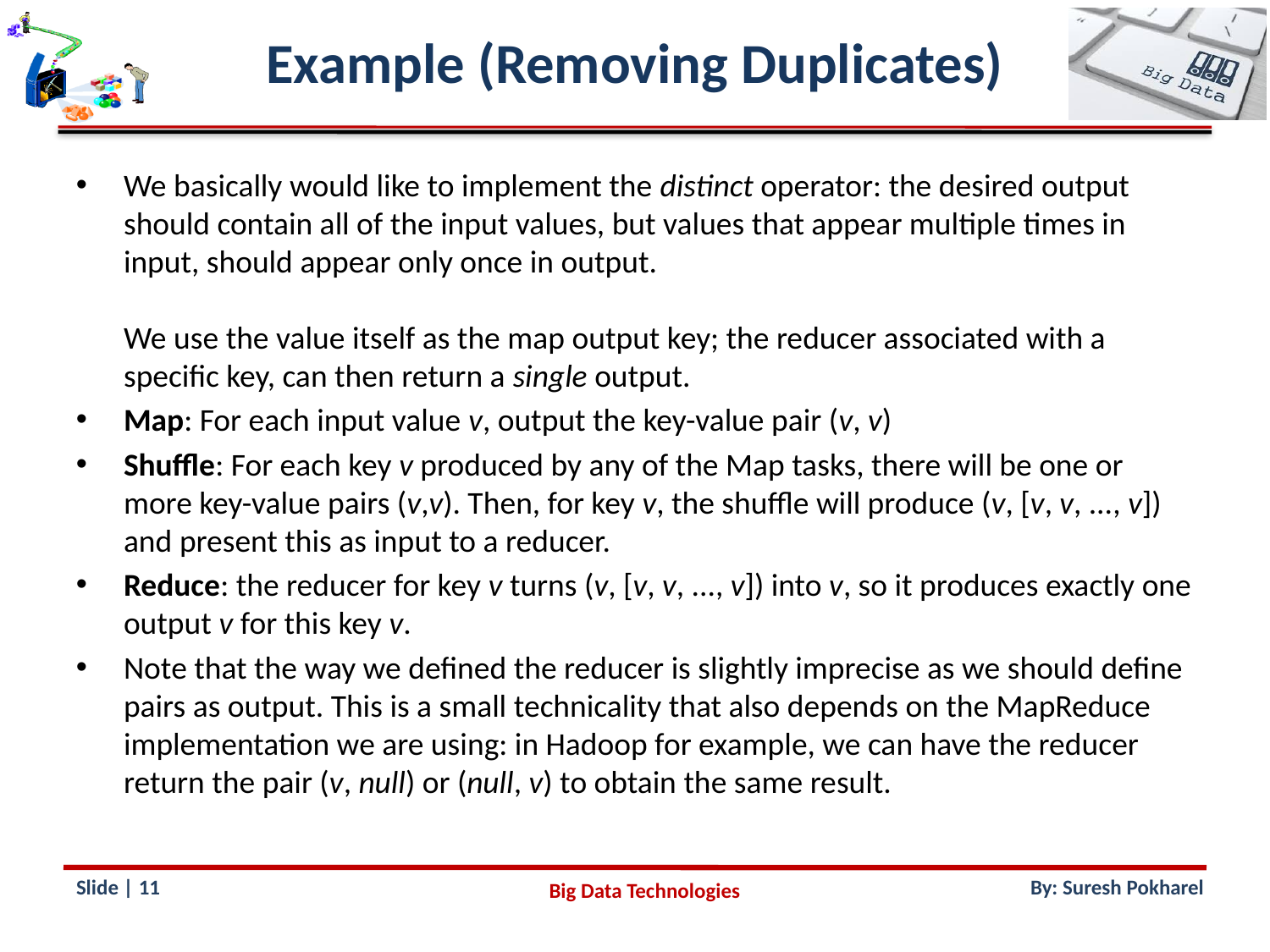

# Example (Removing Duplicates)
We basically would like to implement the distinct operator: the desired output should contain all of the input values, but values that appear multiple times in input, should appear only once in output.
We use the value itself as the map output key; the reducer associated with a specific key, can then return a single output.
Map: For each input value v, output the key-value pair (v, v)
Shuffle: For each key v produced by any of the Map tasks, there will be one or more key-value pairs (v,v). Then, for key v, the shuffle will produce (v, [v, v, ..., v]) and present this as input to a reducer.
Reduce: the reducer for key v turns (v, [v, v, ..., v]) into v, so it produces exactly one output v for this key v.
Note that the way we defined the reducer is slightly imprecise as we should define pairs as output. This is a small technicality that also depends on the MapReduce implementation we are using: in Hadoop for example, we can have the reducer return the pair (v, null) or (null, v) to obtain the same result.